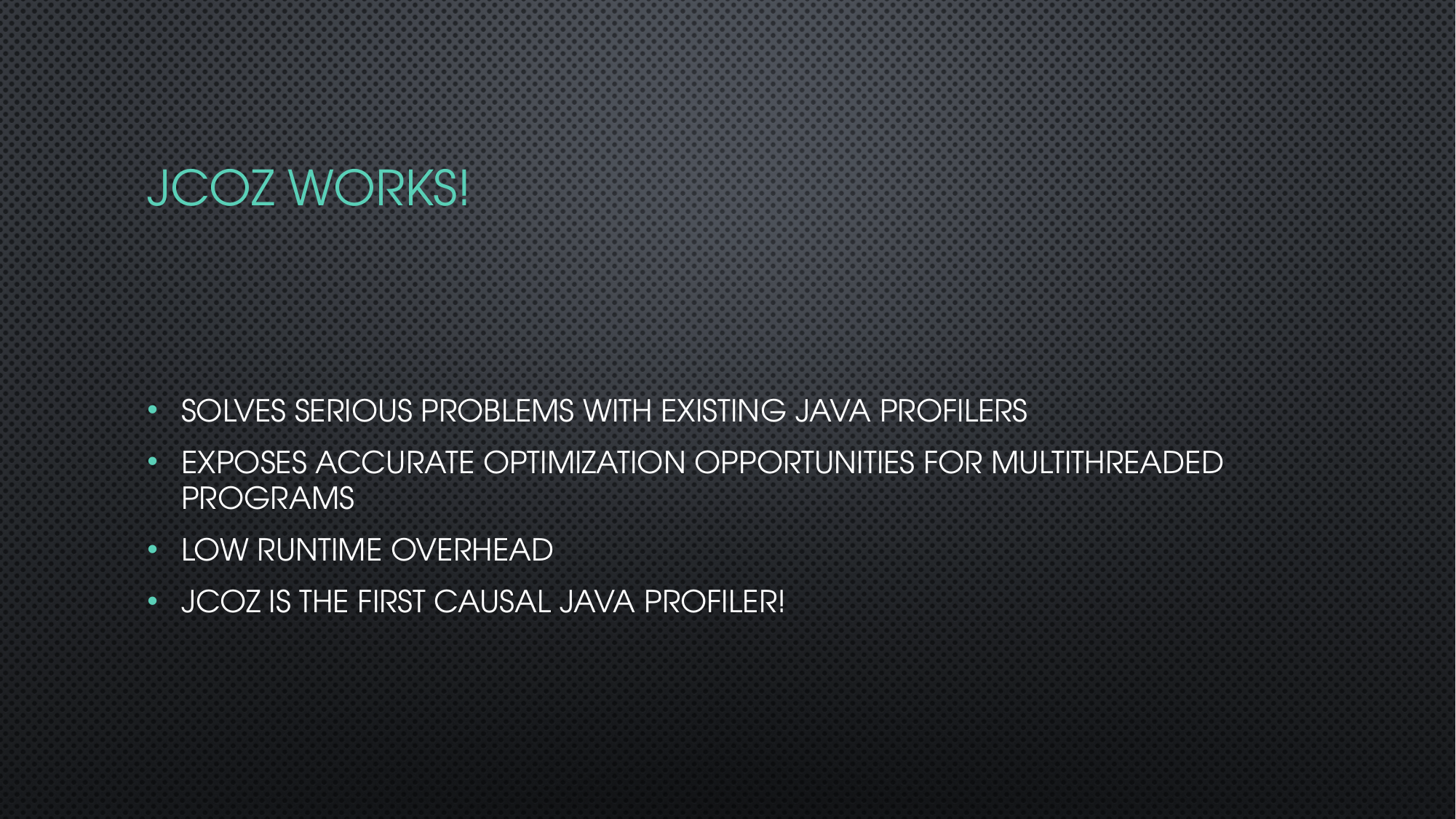

# JCOZ works!
Solves serious problems with existing Java profilers
Exposes accurate optimization opportunities for multithreaded programs
Low runtime overhead
JCOZ is the first causal Java profiler!